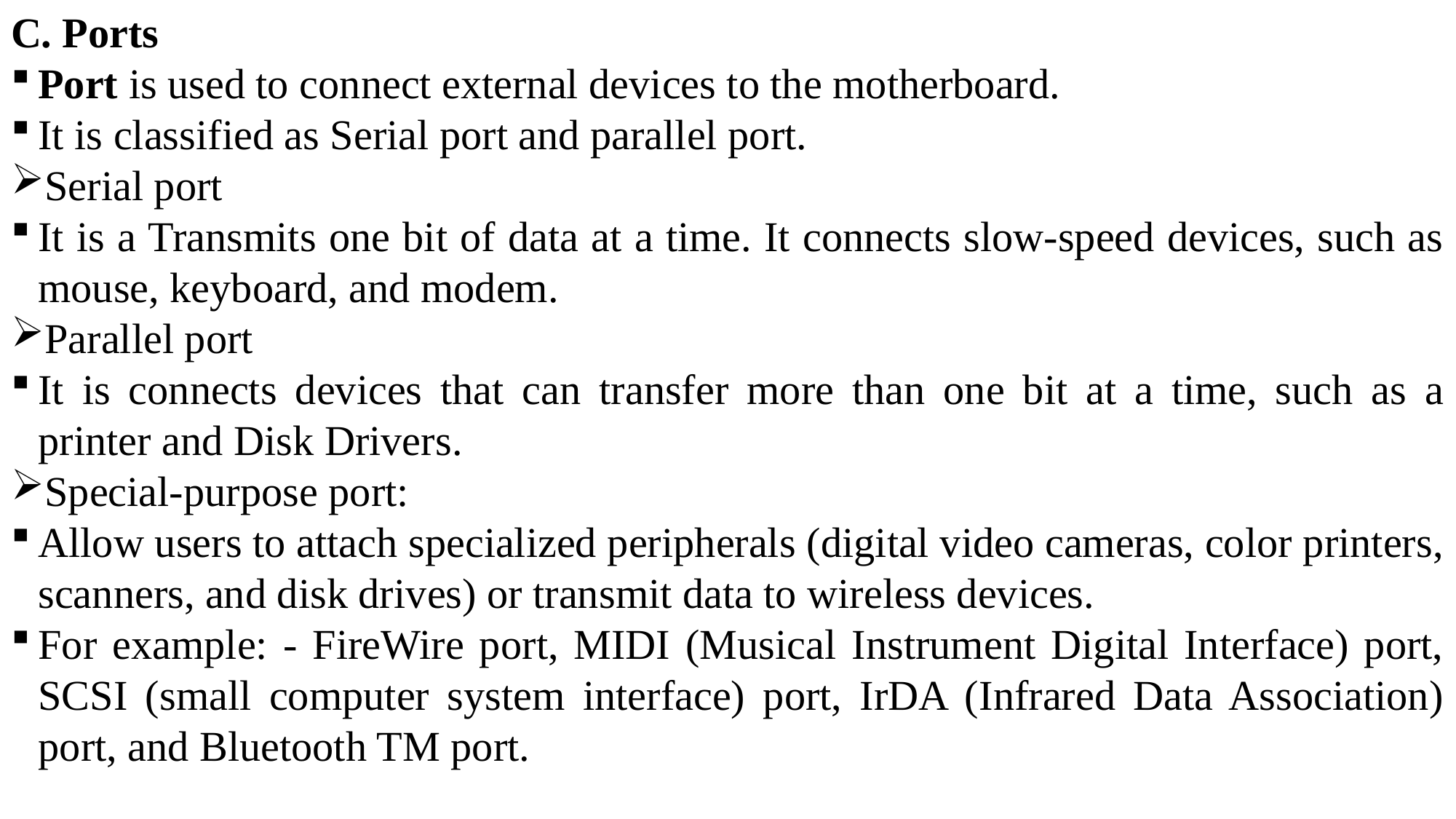

C. Ports
Port is used to connect external devices to the motherboard.
It is classified as Serial port and parallel port.
Serial port
It is a Transmits one bit of data at a time. It connects slow-speed devices, such as mouse, keyboard, and modem.
Parallel port
It is connects devices that can transfer more than one bit at a time, such as a printer and Disk Drivers.
Special-purpose port:
Allow users to attach specialized peripherals (digital video cameras, color printers, scanners, and disk drives) or transmit data to wireless devices.
For example: - FireWire port, MIDI (Musical Instrument Digital Interface) port, SCSI (small computer system interface) port, IrDA (Infrared Data Association) port, and Bluetooth TM port.